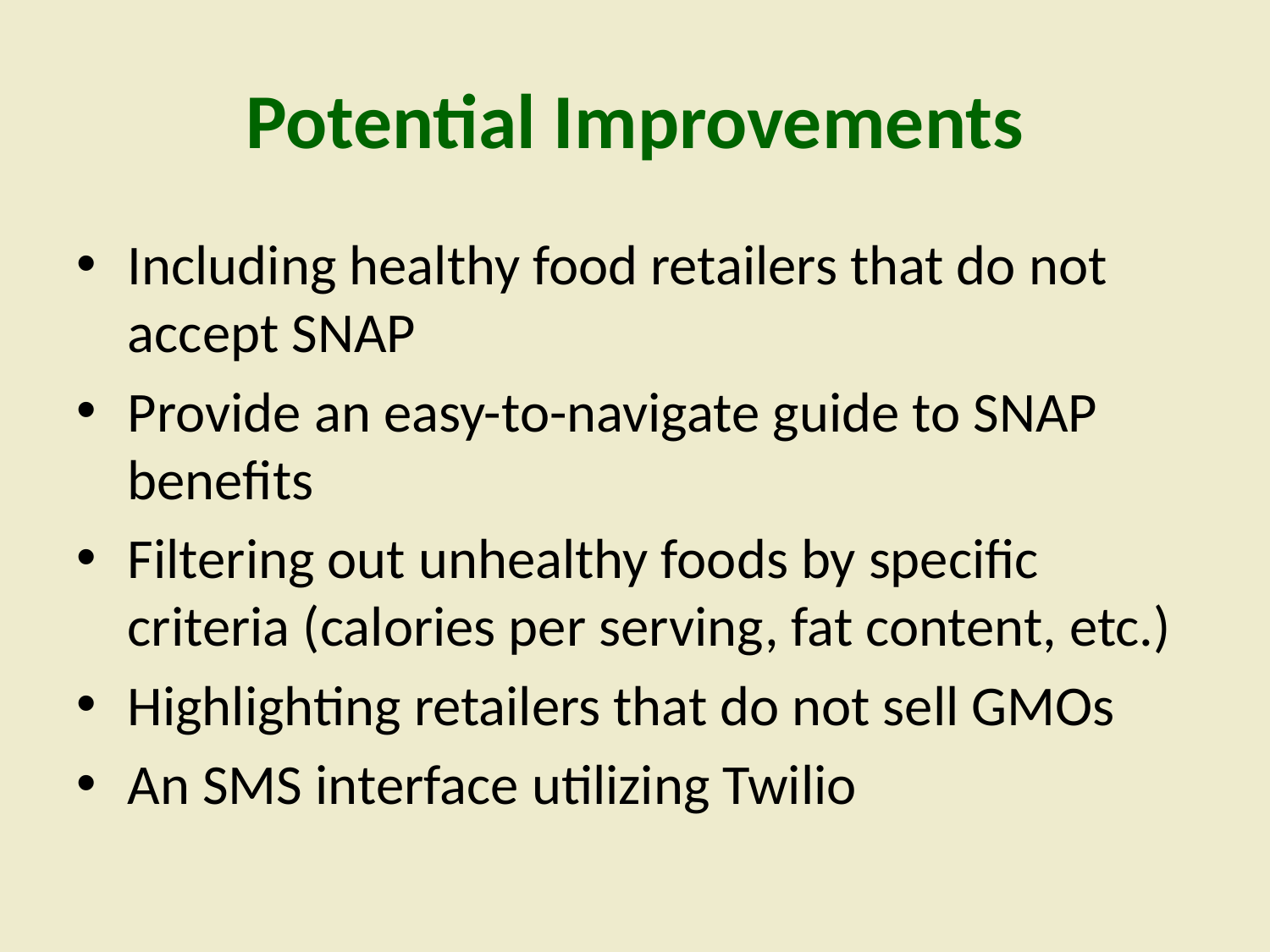

# Potential Improvements
Including healthy food retailers that do not accept SNAP
Provide an easy-to-navigate guide to SNAP benefits
Filtering out unhealthy foods by specific criteria (calories per serving, fat content, etc.)
Highlighting retailers that do not sell GMOs
An SMS interface utilizing Twilio